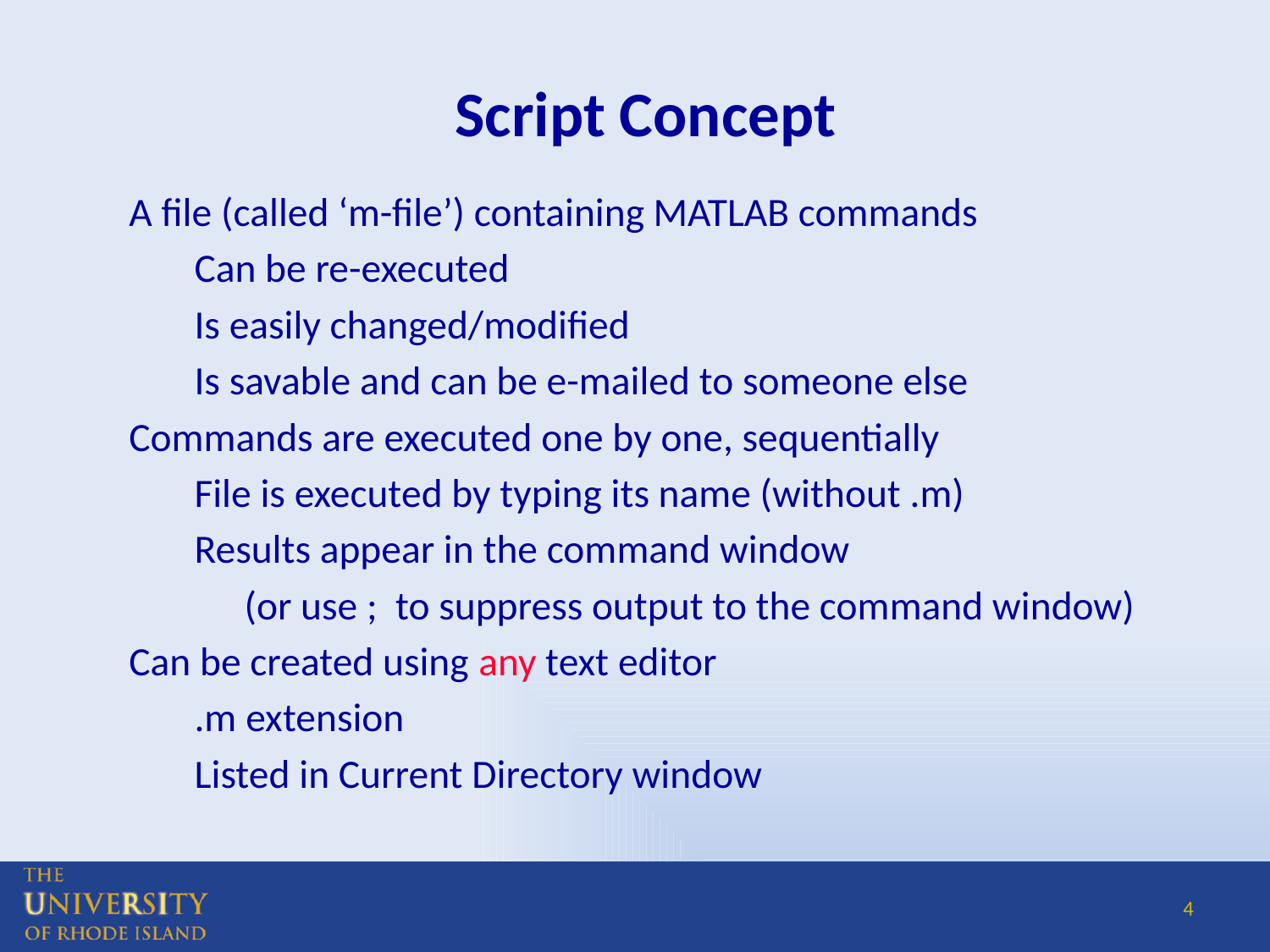

# Script Concept
A file (called ‘m-file’) containing MATLAB commands
Can be re-executed
Is easily changed/modified
Is savable and can be e-mailed to someone else
Commands are executed one by one, sequentially
File is executed by typing its name (without .m)
Results appear in the command window
	 (or use ;  to suppress output to the command window)
Can be created using any text editor
.m extension
Listed in Current Directory window